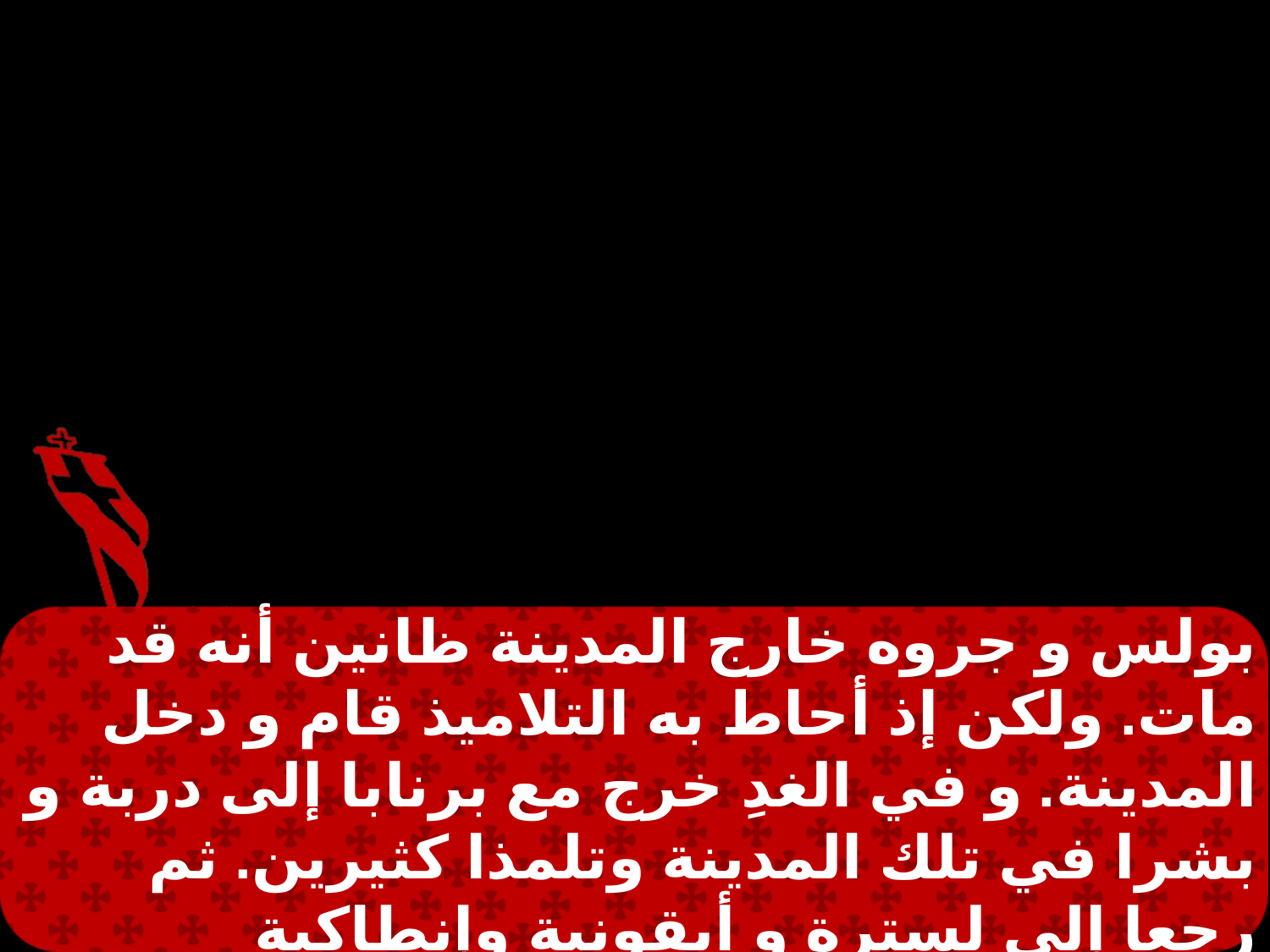

بولس و جروه خارج المدينة ظانين أنه قد مات. ولكن إذ أحاط به التلاميذ قام و دخل المدينة. و في الغدِ خرج مع برنابا إلى دربة و بشرا في تلك المدينة وتلمذا كثيرين. ثم رجعا إلى لسترة و أيقونية وإنطاكية